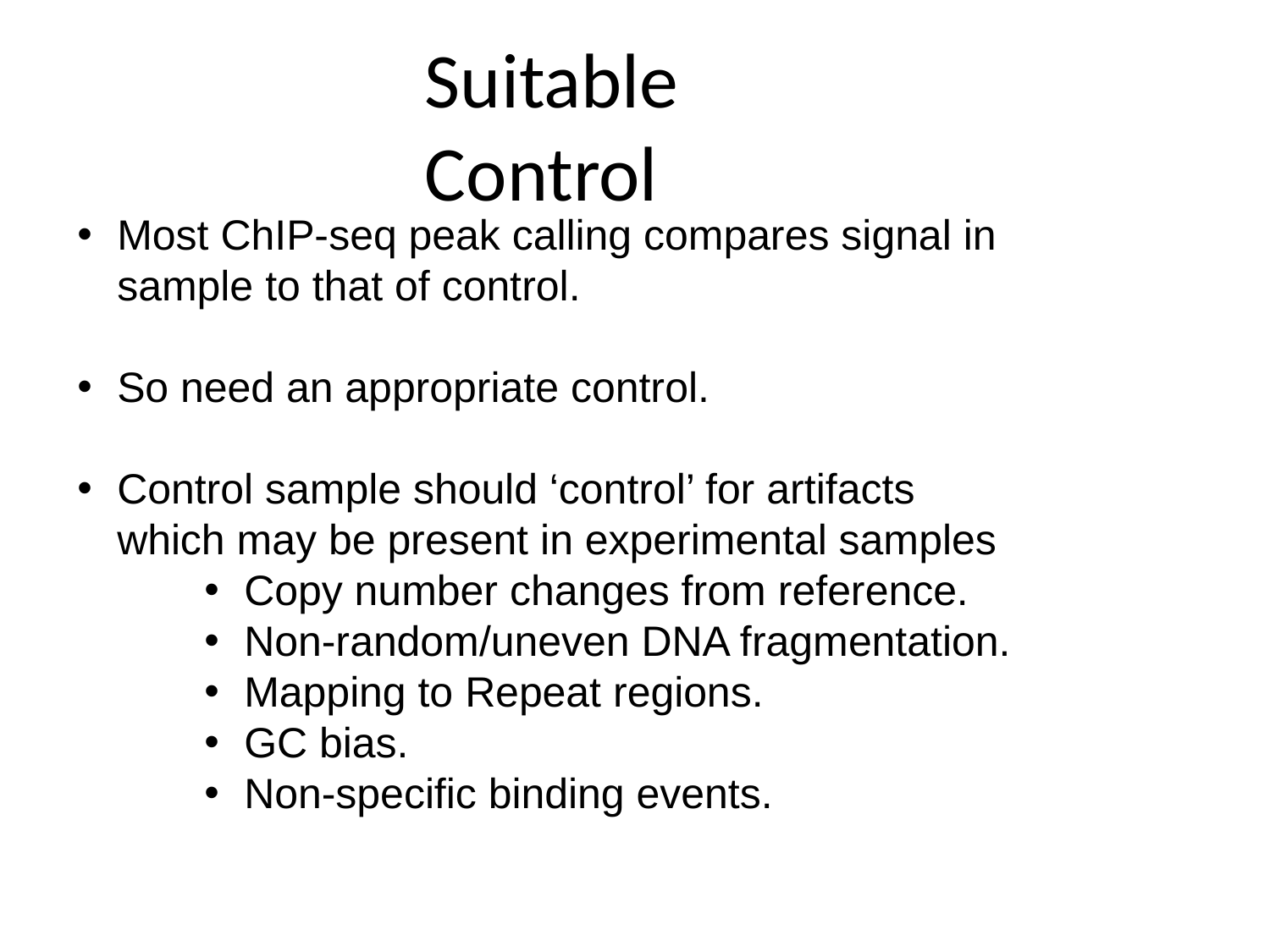

# Suitable Control
Most ChIP-seq peak calling compares signal in sample to that of control.

So need an appropriate control.

Control sample should ‘control’ for artifacts which may be present in experimental samples
Copy number changes from reference.
Non-random/uneven DNA fragmentation.
Mapping to Repeat regions.
GC bias.
Non-specific binding events.